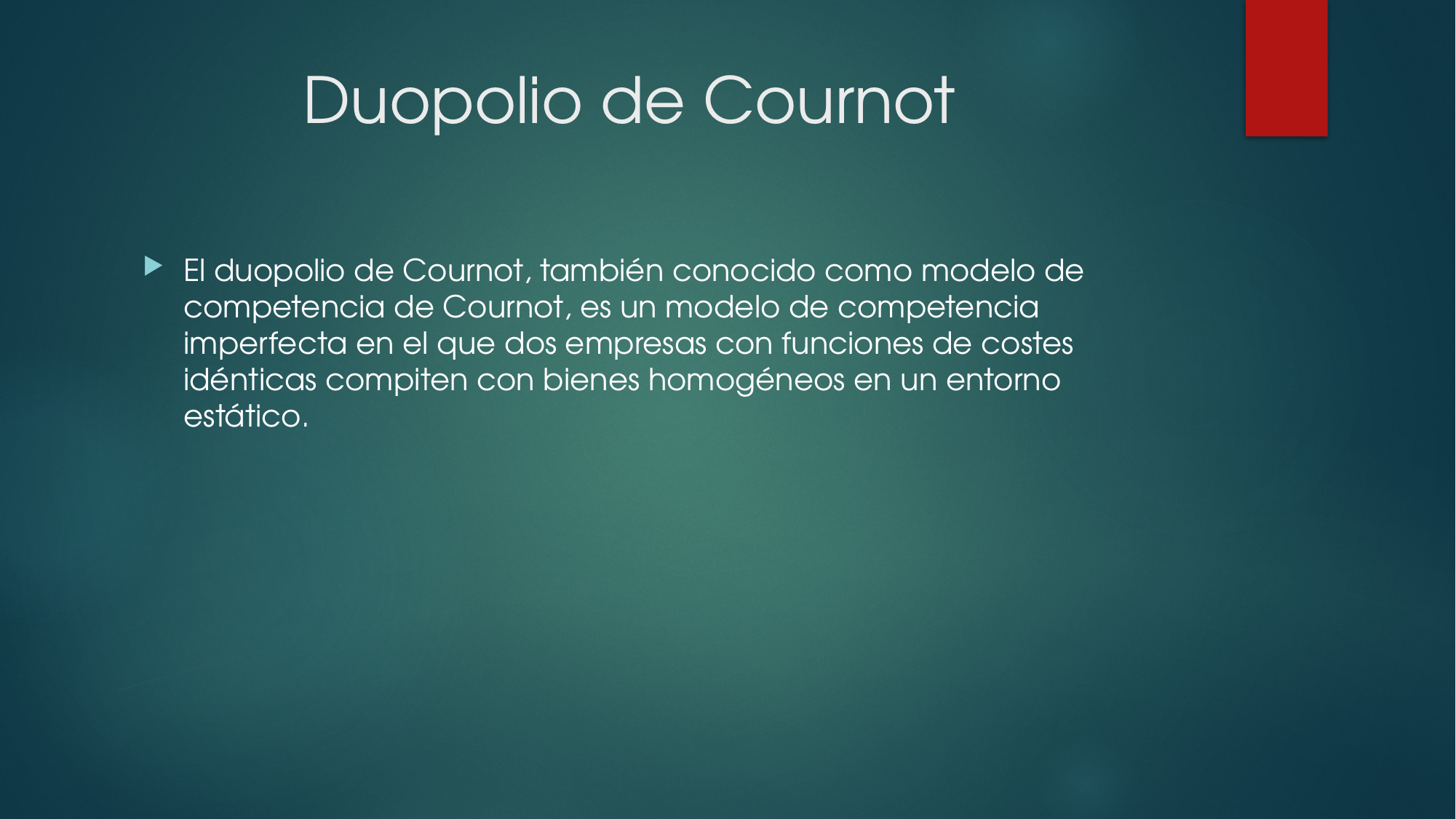

# Duopolio de Cournot
El duopolio de Cournot, también conocido como modelo de competencia de Cournot, es un modelo de competencia imperfecta en el que dos empresas con funciones de costes idénticas compiten con bienes homogéneos en un entorno estático.